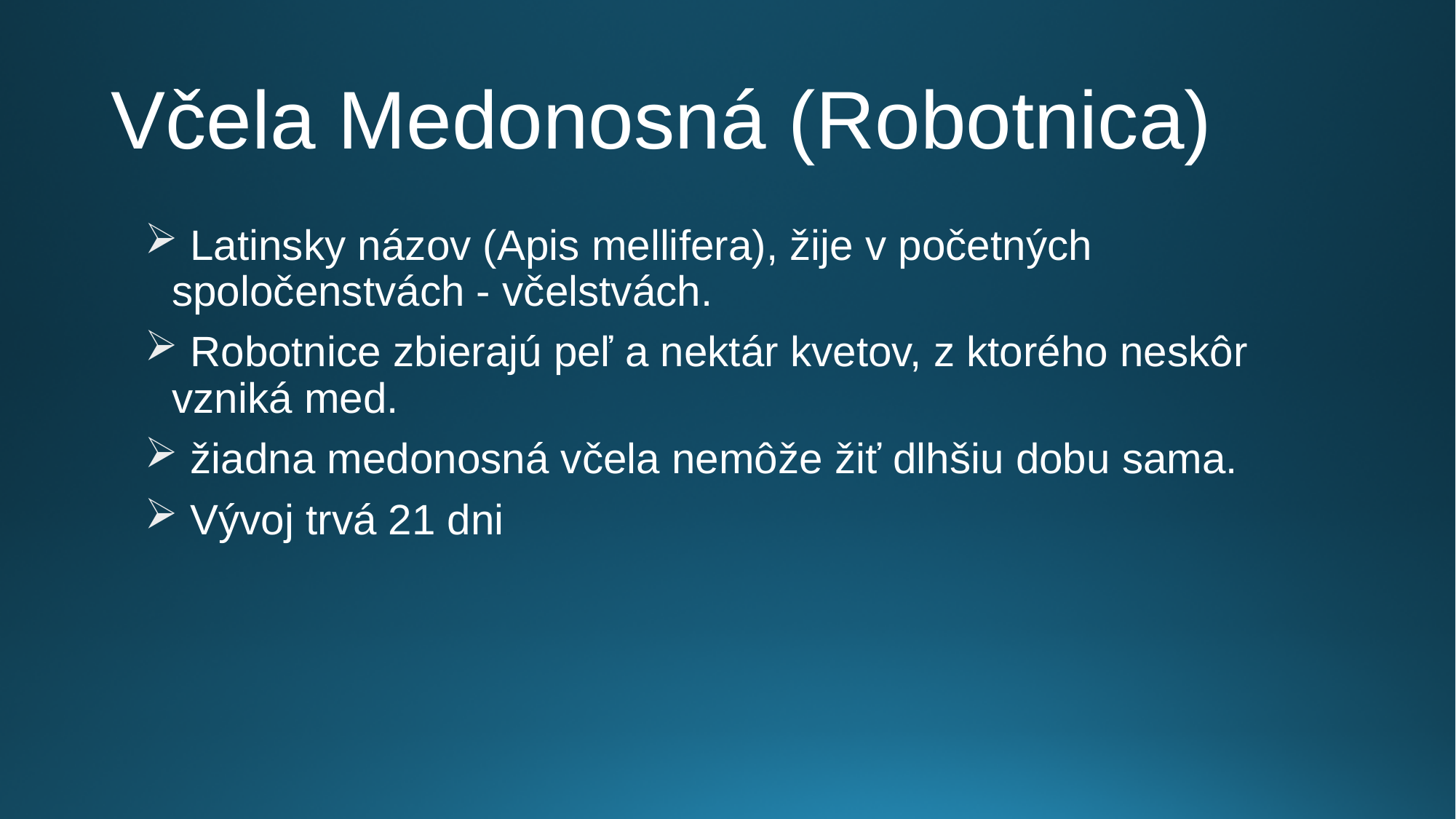

# Včela Medonosná (Robotnica)
 Latinsky názov (Apis mellifera), žije v početných spoločenstvách - včelstvách.
 Robotnice zbierajú peľ a nektár kvetov, z ktorého neskôr vzniká med.
 žiadna medonosná včela nemôže žiť dlhšiu dobu sama.
 Vývoj trvá 21 dni